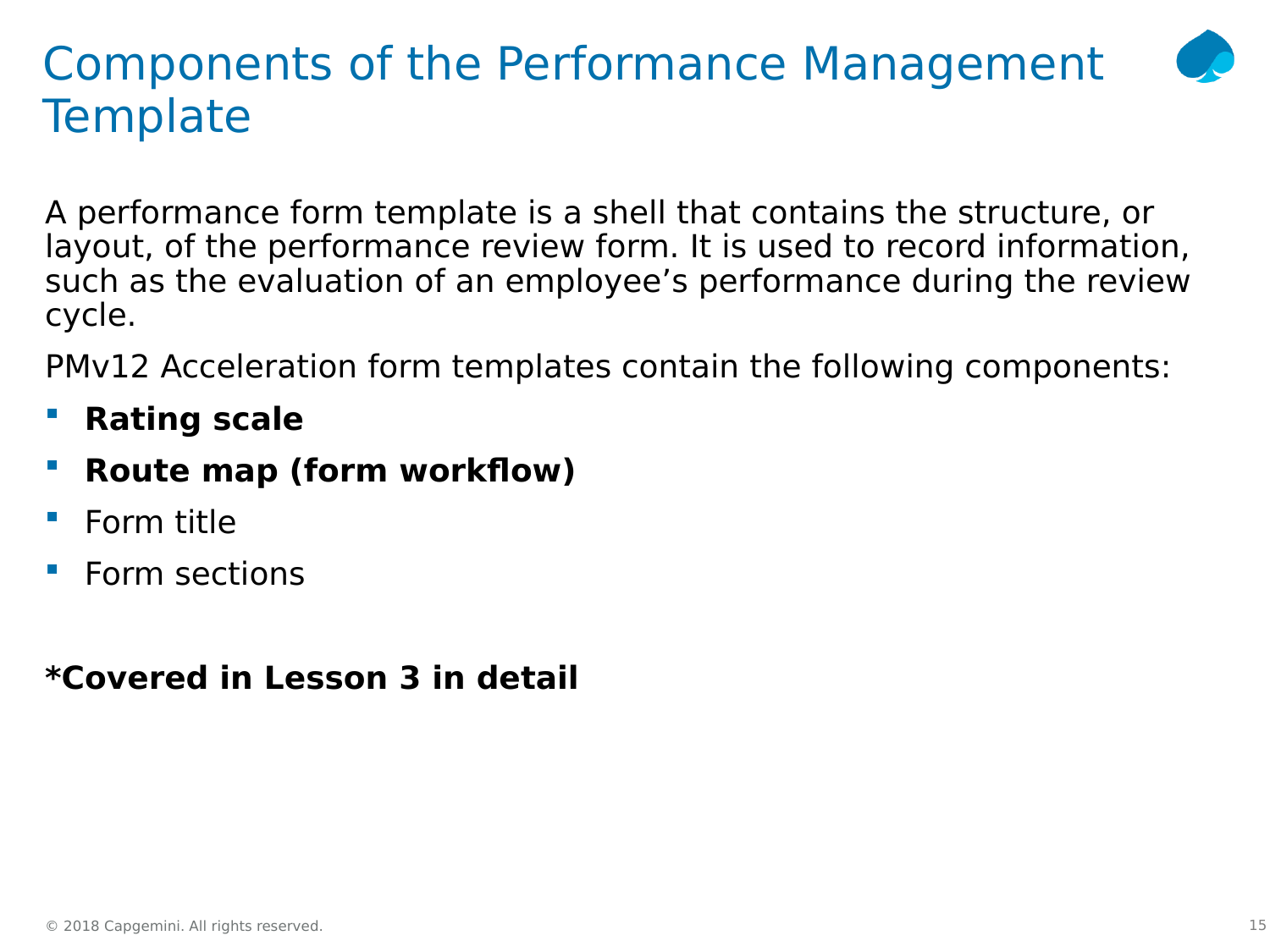

# Components of the Performance Management Template
A performance form template is a shell that contains the structure, or layout, of the performance review form. It is used to record information, such as the evaluation of an employee’s performance during the review cycle.
PMv12 Acceleration form templates contain the following components:
Rating scale
Route map (form workflow)
Form title
Form sections

*Covered in Lesson 3 in detail